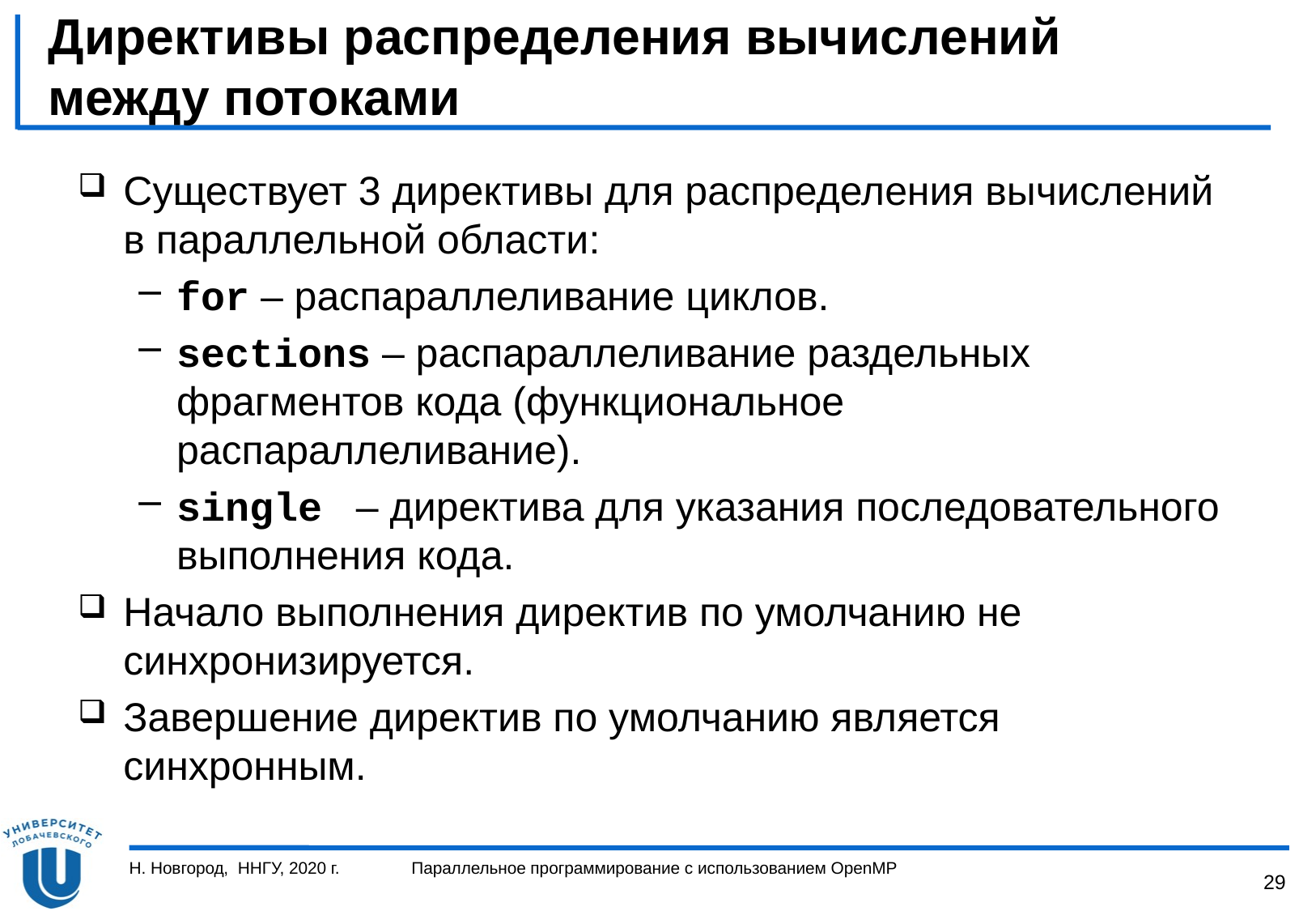

# Директивы распределения вычислений между потоками
Существует 3 директивы для распределения вычислений в параллельной области:
for – распараллеливание циклов.
sections – распараллеливание раздельных фрагментов кода (функциональное распараллеливание).
single   – директива для указания последовательного выполнения кода.
Начало выполнения директив по умолчанию не синхронизируется.
Завершение директив по умолчанию является синхронным.

Н. Новгород,  ННГУ, 2020 г.
Параллельное программирование с использованием OpenMP
29